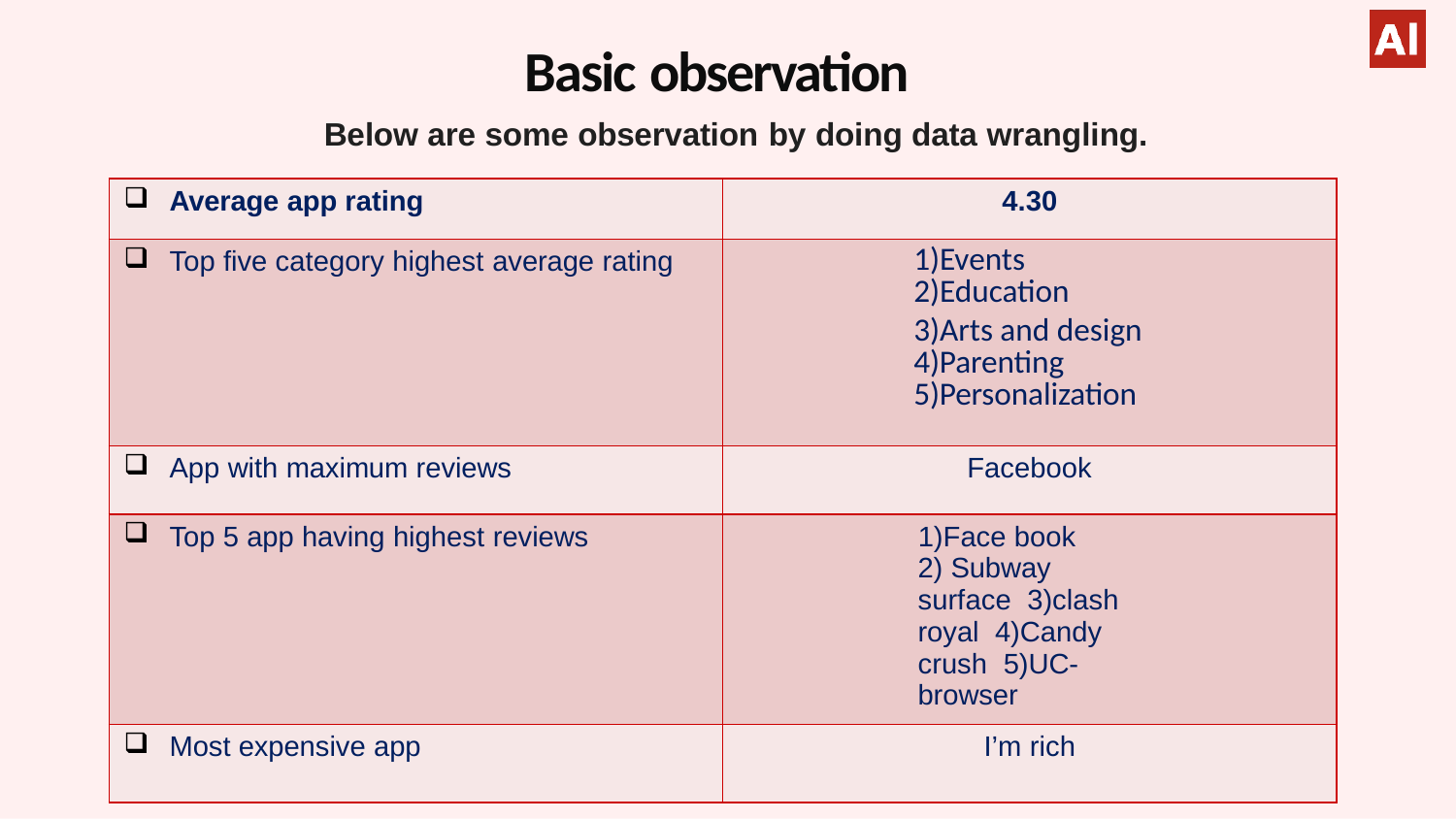

# Basic observation
Below are some observation by doing data wrangling.
| Average app rating | 4.30 |
| --- | --- |
| Top five category highest average rating | 1)Events 2)Education 3)Arts and design 4)Parenting 5)Personalization |
| App with maximum reviews | Facebook |
| Top 5 app having highest reviews | 1)Face book 2) Subway surface 3)clash royal 4)Candy crush 5)UC-browser |
| Most expensive app | I’m rich |